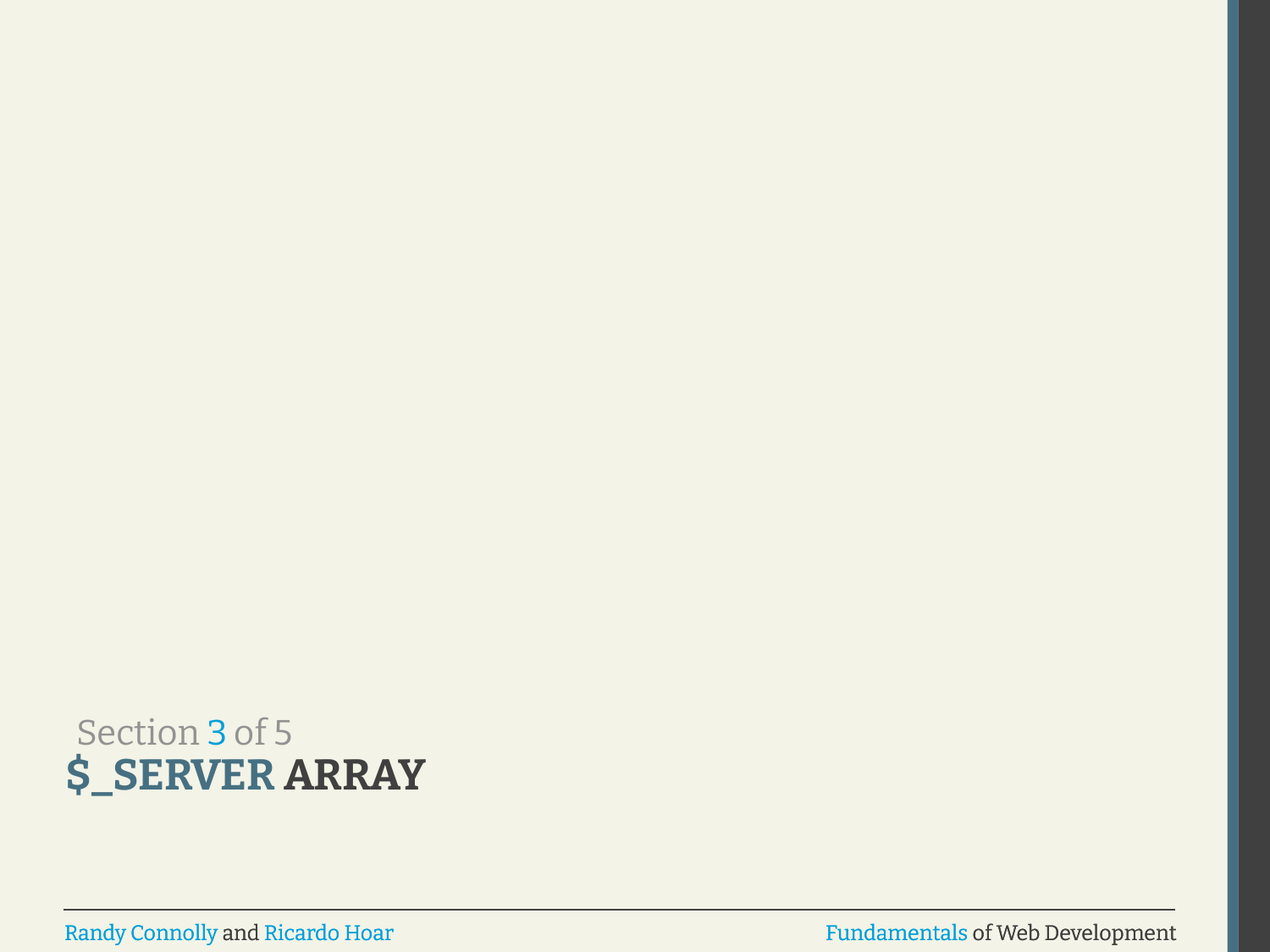

Section 3 of 5
# $_SERVER array